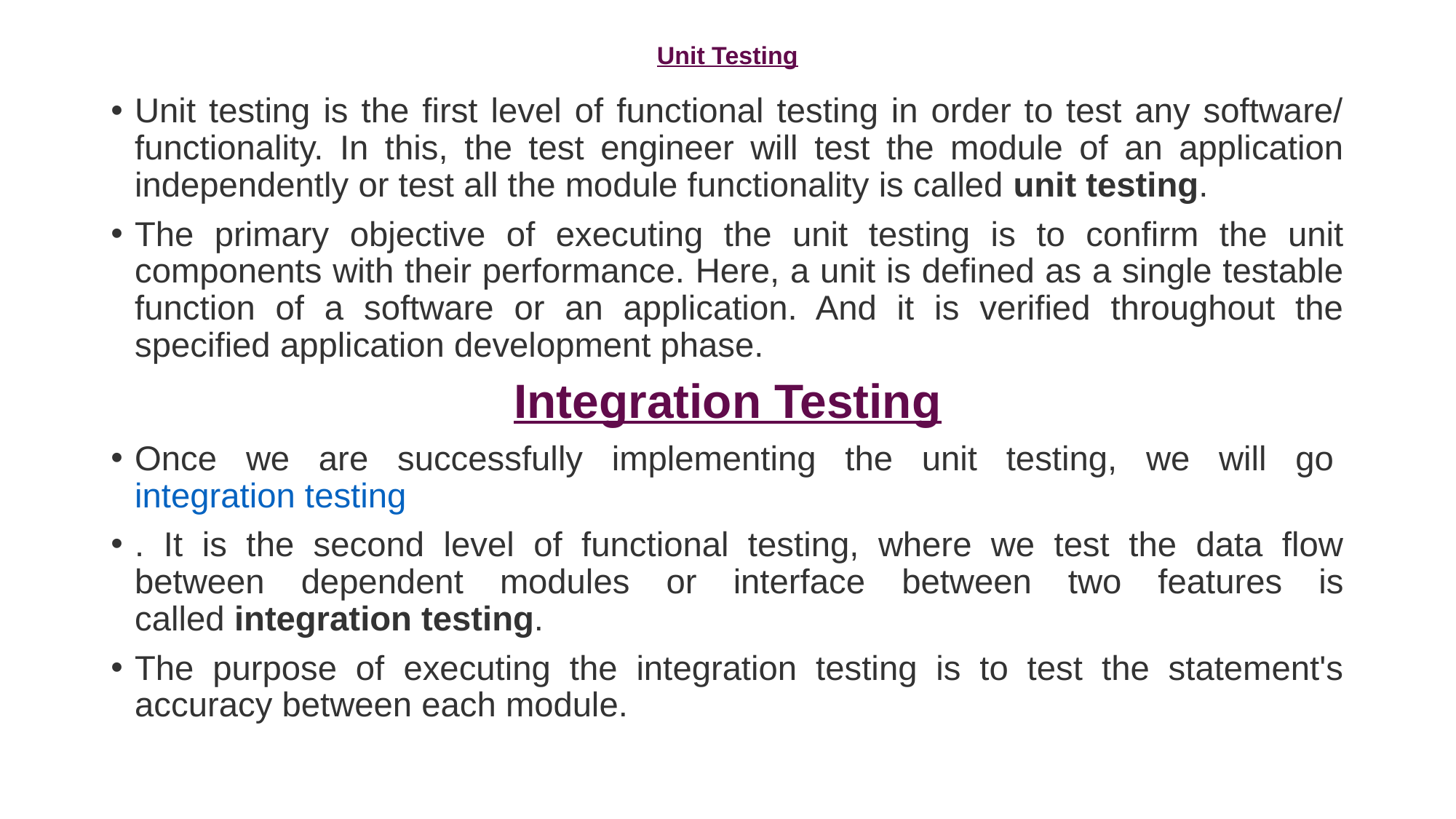

# Unit Testing
Unit testing is the first level of functional testing in order to test any software/ functionality. In this, the test engineer will test the module of an application independently or test all the module functionality is called unit testing.
The primary objective of executing the unit testing is to confirm the unit components with their performance. Here, a unit is defined as a single testable function of a software or an application. And it is verified throughout the specified application development phase.
Integration Testing
Once we are successfully implementing the unit testing, we will go integration testing
. It is the second level of functional testing, where we test the data flow between dependent modules or interface between two features is called integration testing.
The purpose of executing the integration testing is to test the statement's accuracy between each module.